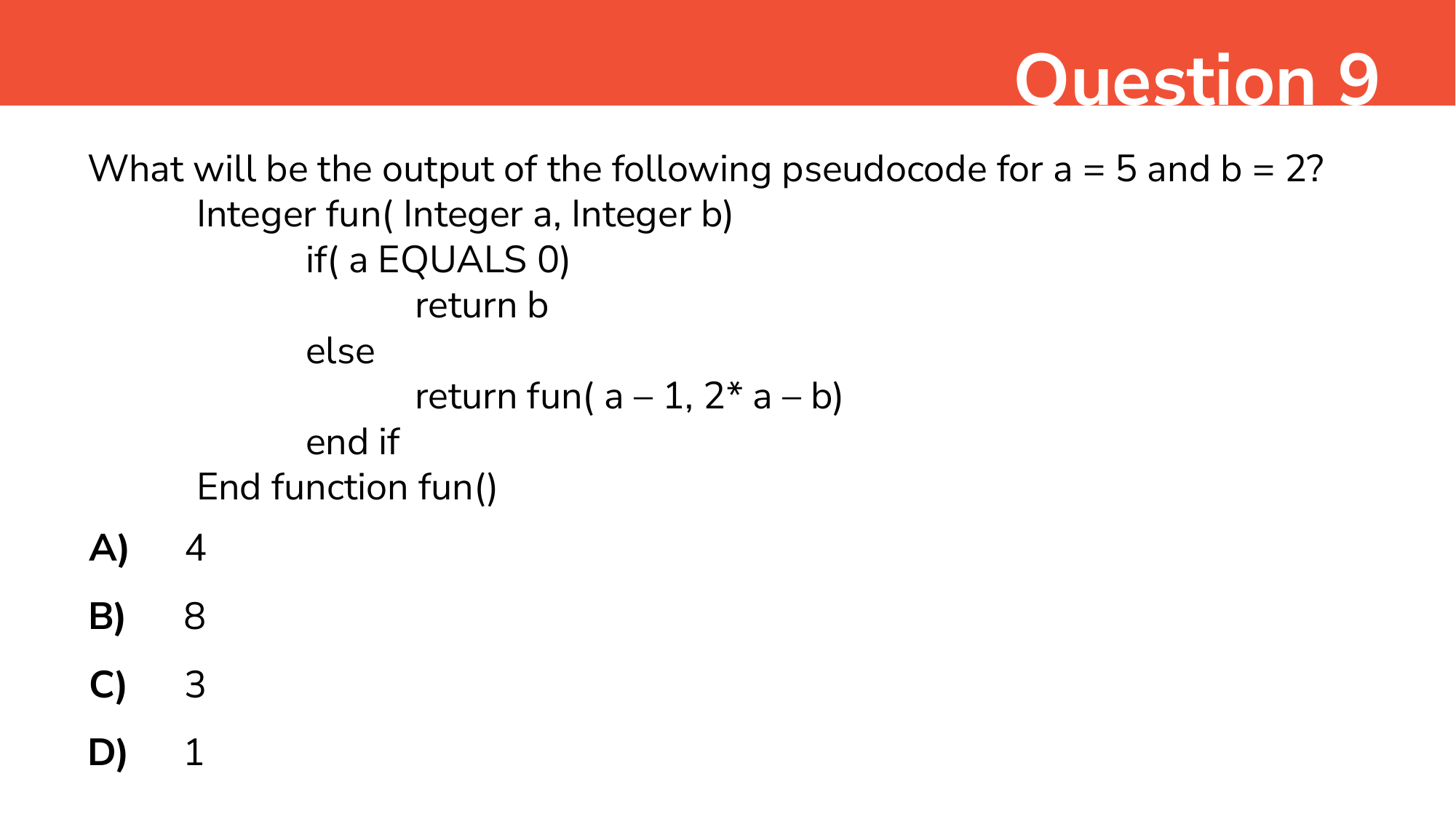

Question 9
What will be the output of the following pseudocode for a = 5 and b = 2?
	Integer fun( Integer a, Integer b)
		if( a EQUALS 0)
			return b
		else
			return fun( a – 1, 2* a – b)
		end if
	End function fun()
A)
4
B)
8
C)
3
D)
1